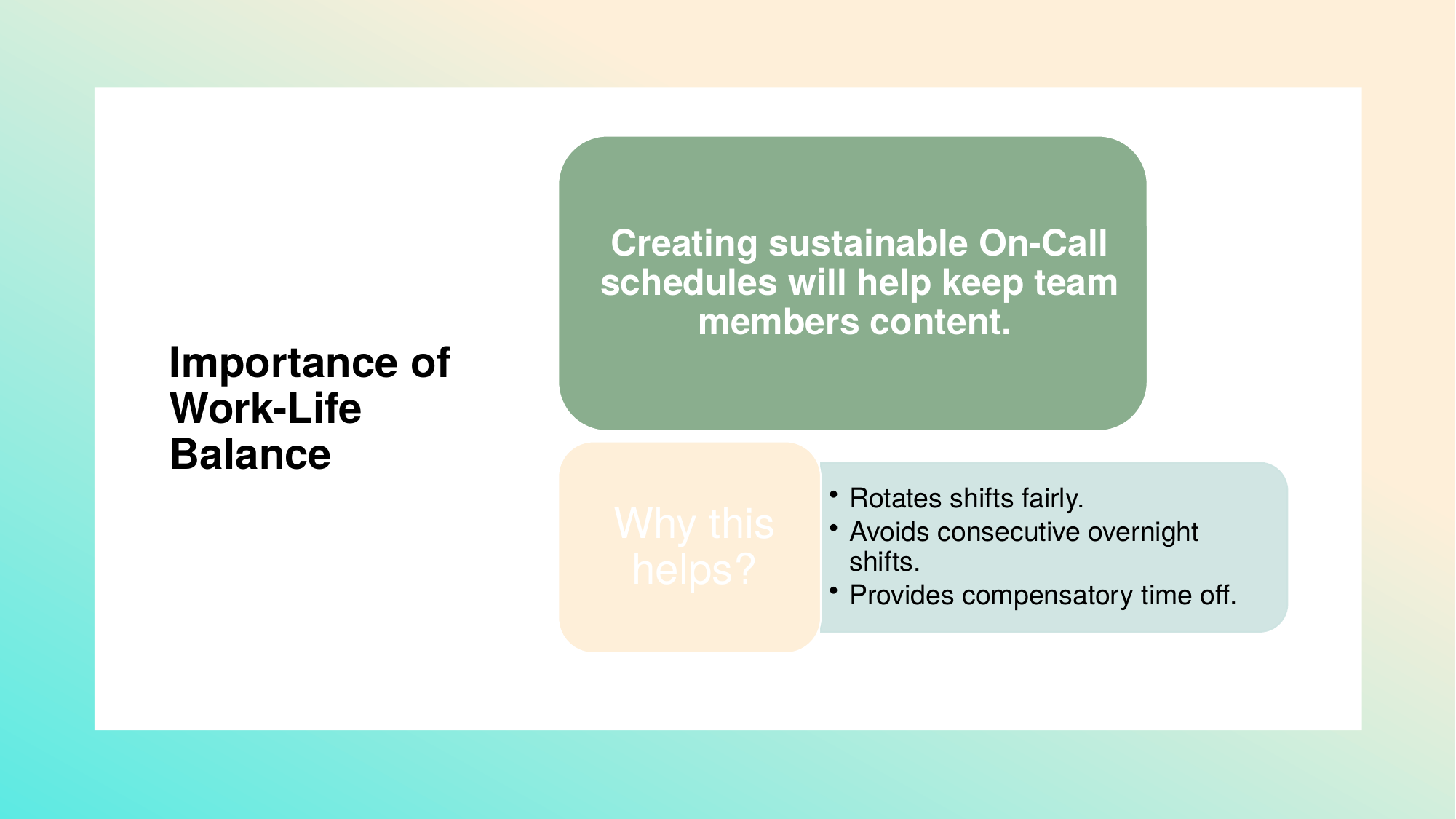

Creating sustainable On-Call schedules will help keep team members content.
Rotates shifts fairly.
Avoids consecutive overnight shifts.
Provides compensatory time off.
Why this helps?
# Importance of Work-Life Balance